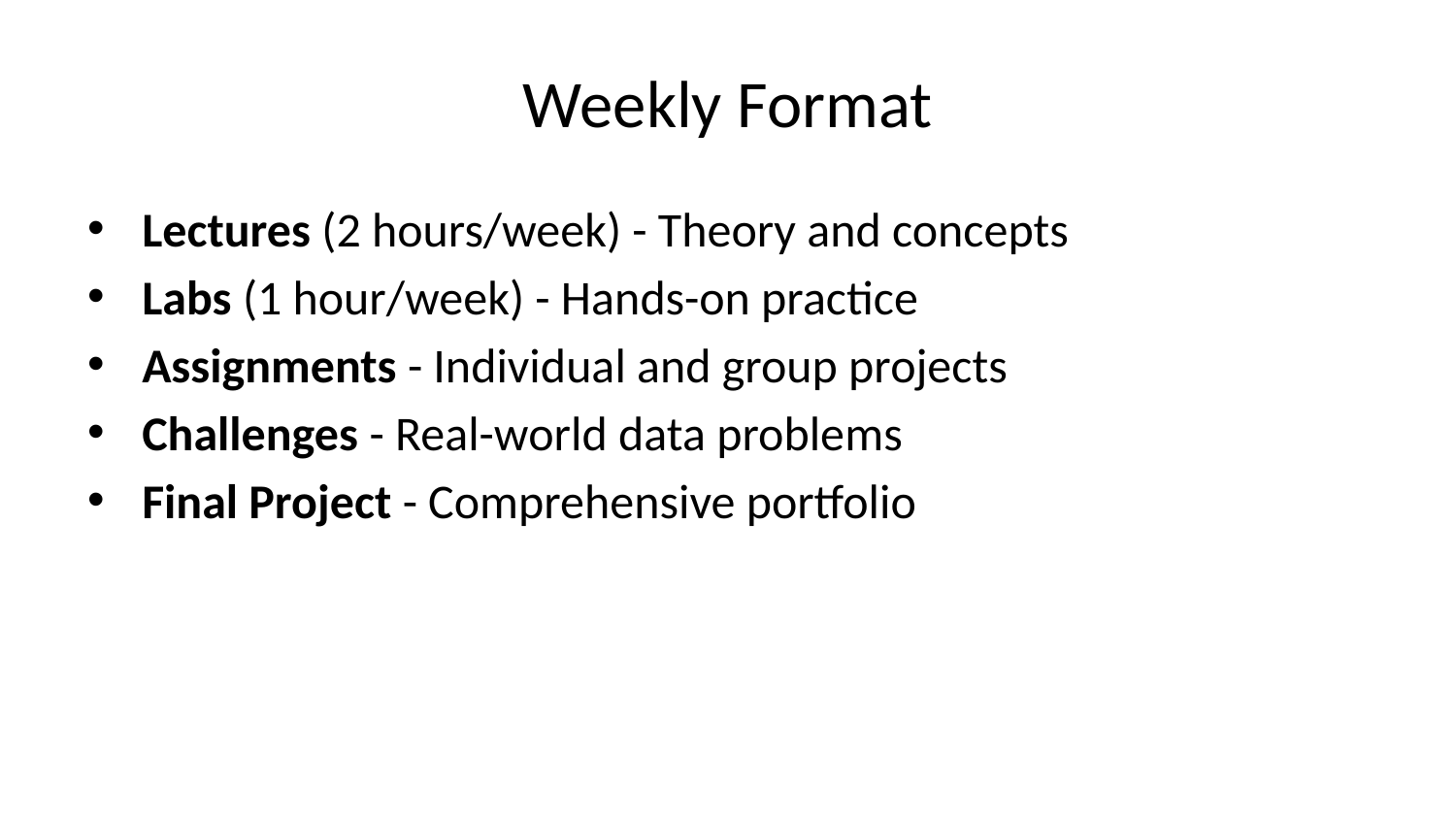

# Weekly Format
Lectures (2 hours/week) - Theory and concepts
Labs (1 hour/week) - Hands-on practice
Assignments - Individual and group projects
Challenges - Real-world data problems
Final Project - Comprehensive portfolio